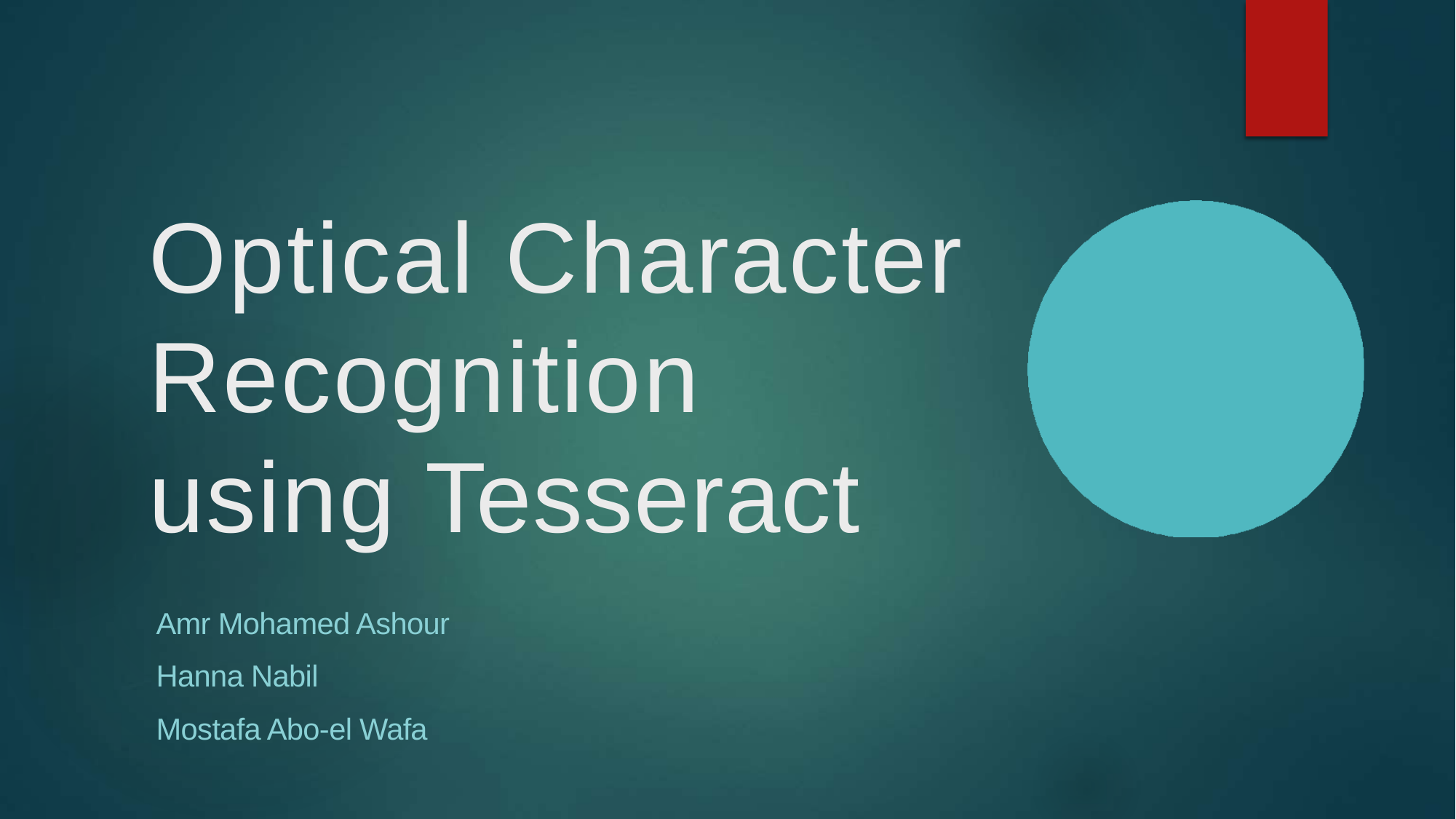

Optical Character Recognition  using Tesseract
Amr Mohamed Ashour
Hanna Nabil
Mostafa Abo-el Wafa